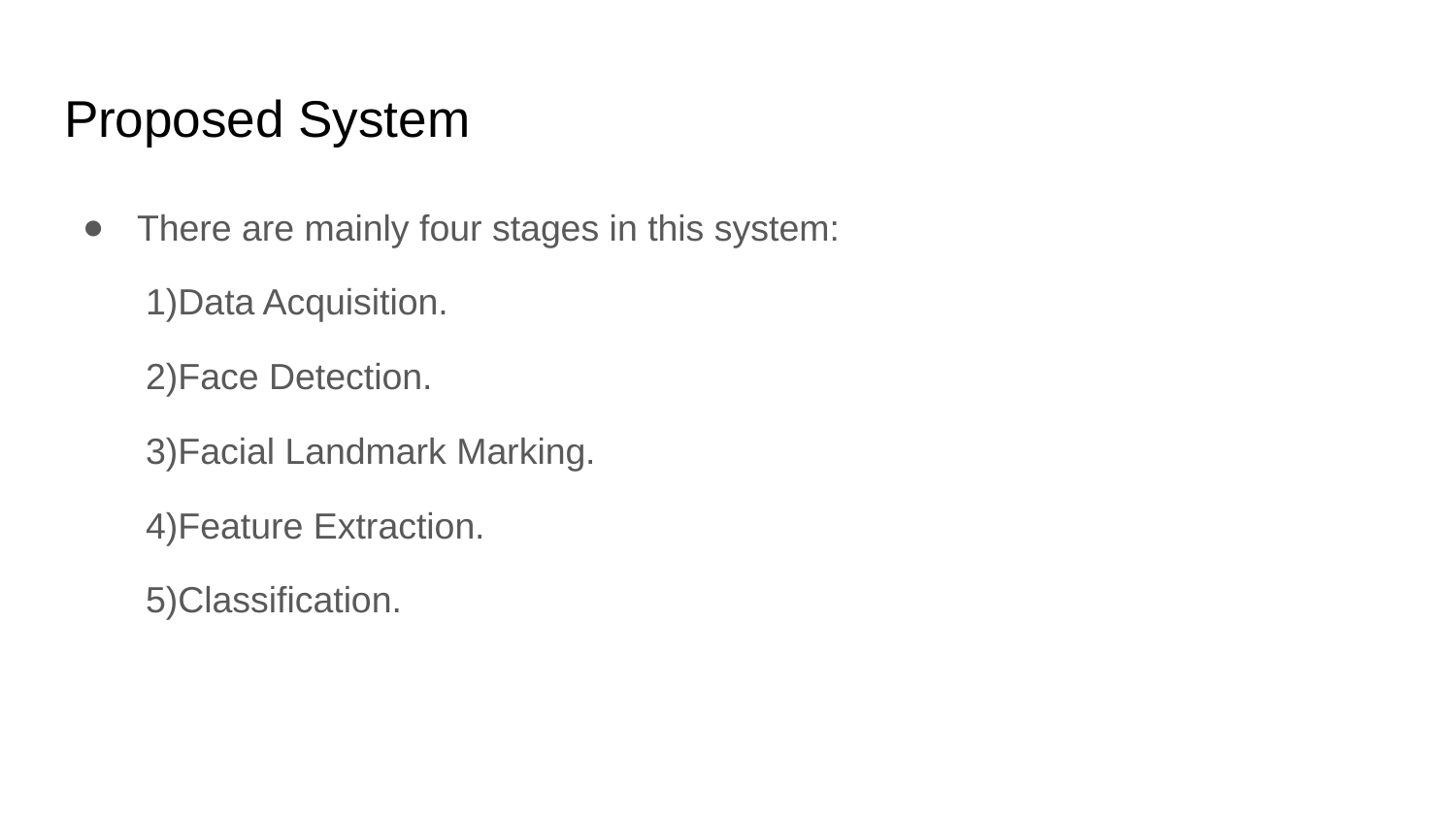

# Proposed System
There are mainly four stages in this system:
        1)Data Acquisition.
        2)Face Detection.
        3)Facial Landmark Marking.
        4)Feature Extraction.
        5)Classification.